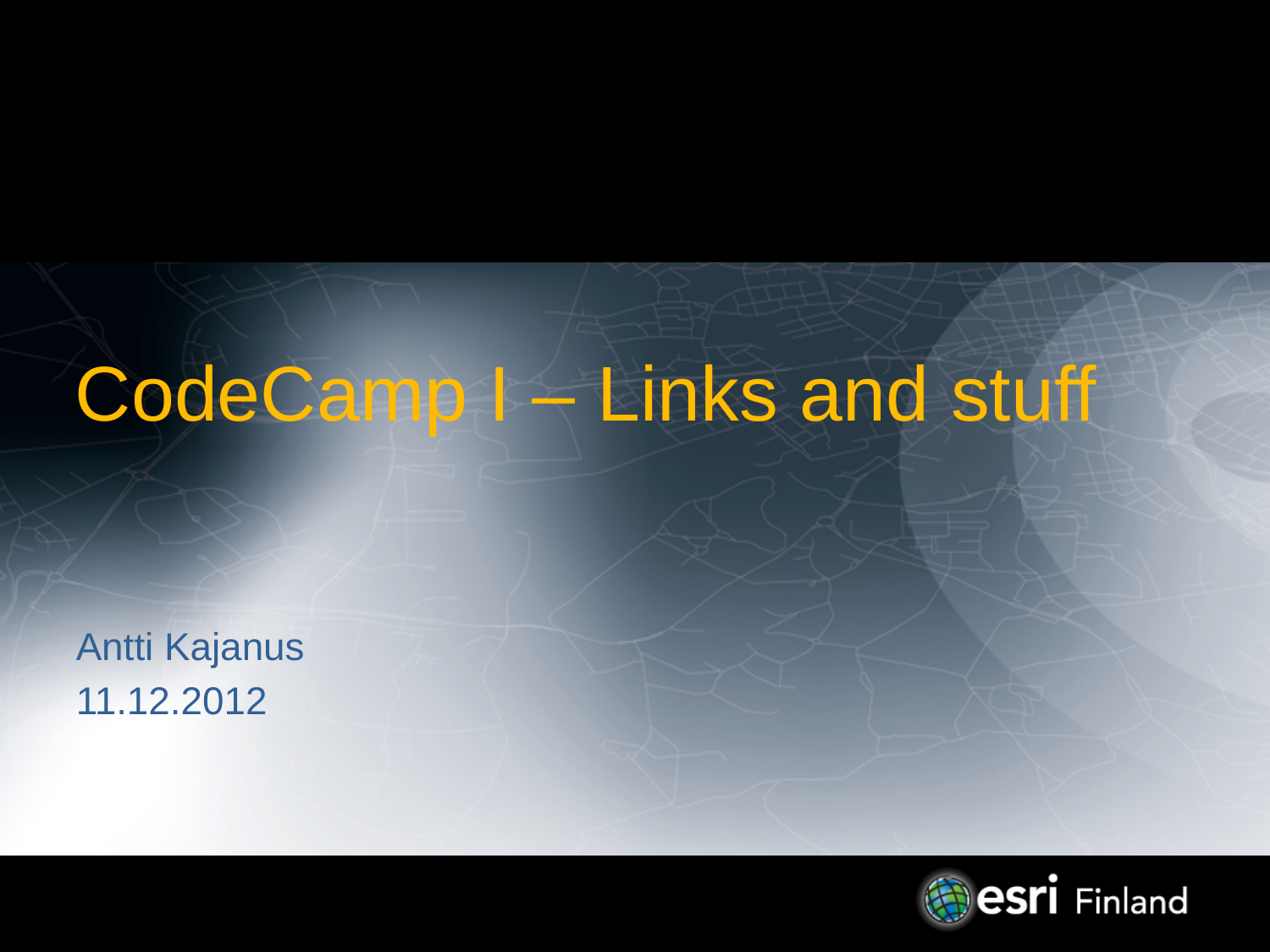

# CodeCamp I – Links and stuff
Antti Kajanus
11.12.2012